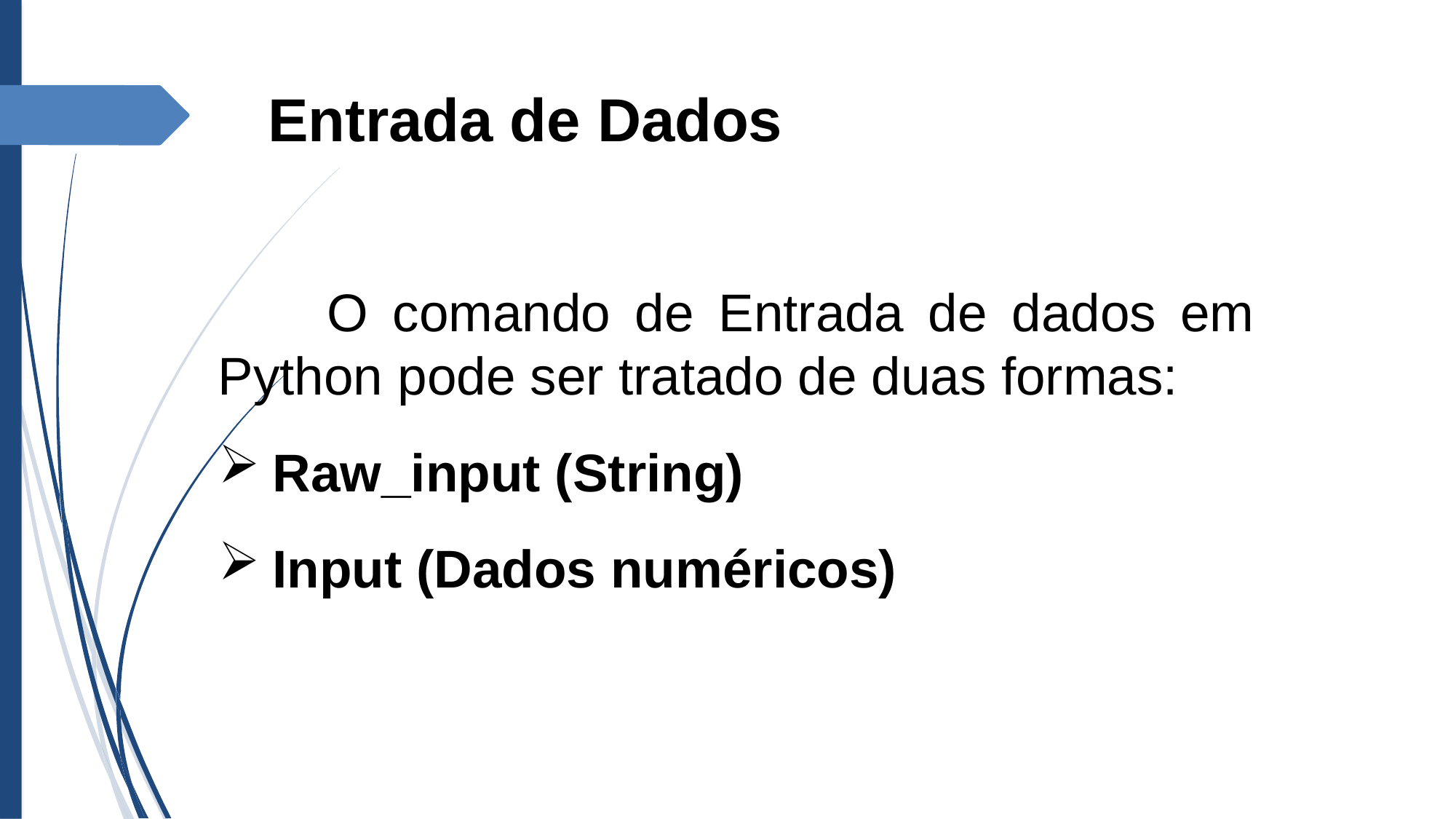

Entrada de Dados

	O comando de Entrada de dados em Python pode ser tratado de duas formas:

Raw_input (String)

Input (Dados numéricos)